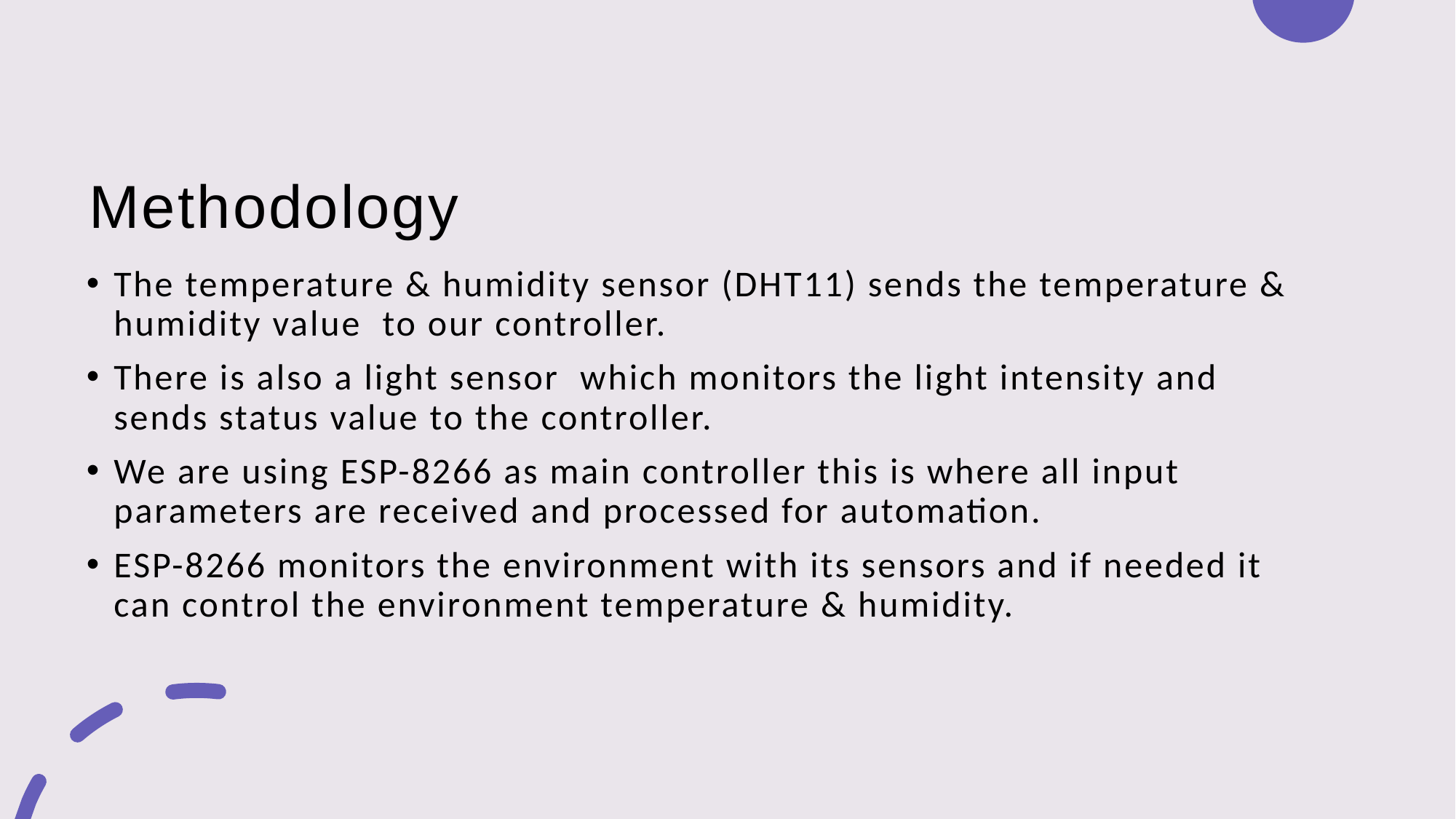

# Methodology
The temperature & humidity sensor (DHT11) sends the temperature & humidity value  to our controller.
There is also a light sensor  which monitors the light intensity and sends status value to the controller.
We are using ESP-8266 as main controller this is where all input parameters are received and processed for automation.
ESP-8266 monitors the environment with its sensors and if needed it can control the environment temperature & humidity.